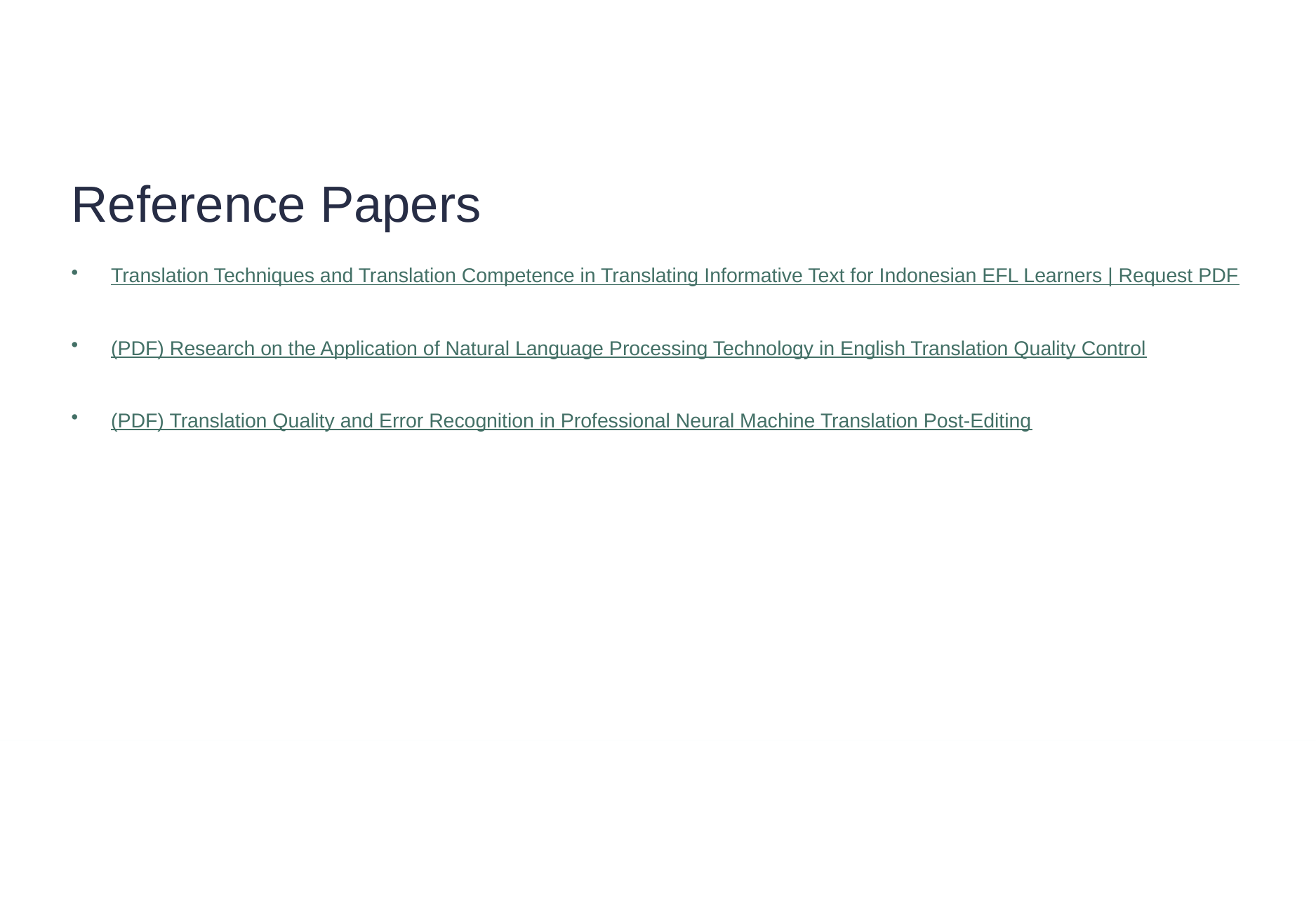

Reference Papers
Translation Techniques and Translation Competence in Translating Informative Text for Indonesian EFL Learners | Request PDF
(PDF) Research on the Application of Natural Language Processing Technology in English Translation Quality Control
(PDF) Translation Quality and Error Recognition in Professional Neural Machine Translation Post-Editing